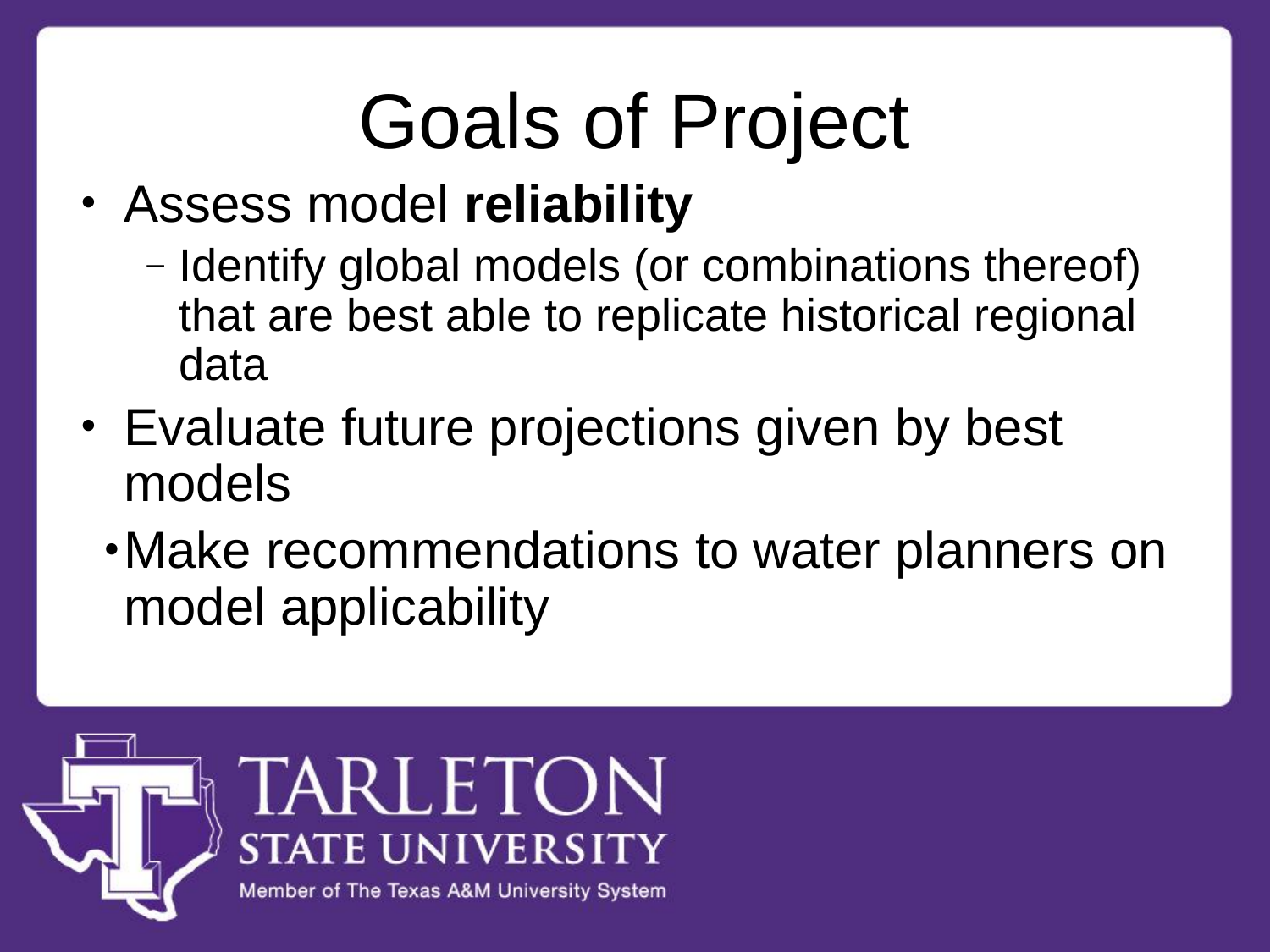

# Goals of Project
Assess model reliability
Identify global models (or combinations thereof) that are best able to replicate historical regional data
Evaluate future projections given by best models
Make recommendations to water planners on model applicability